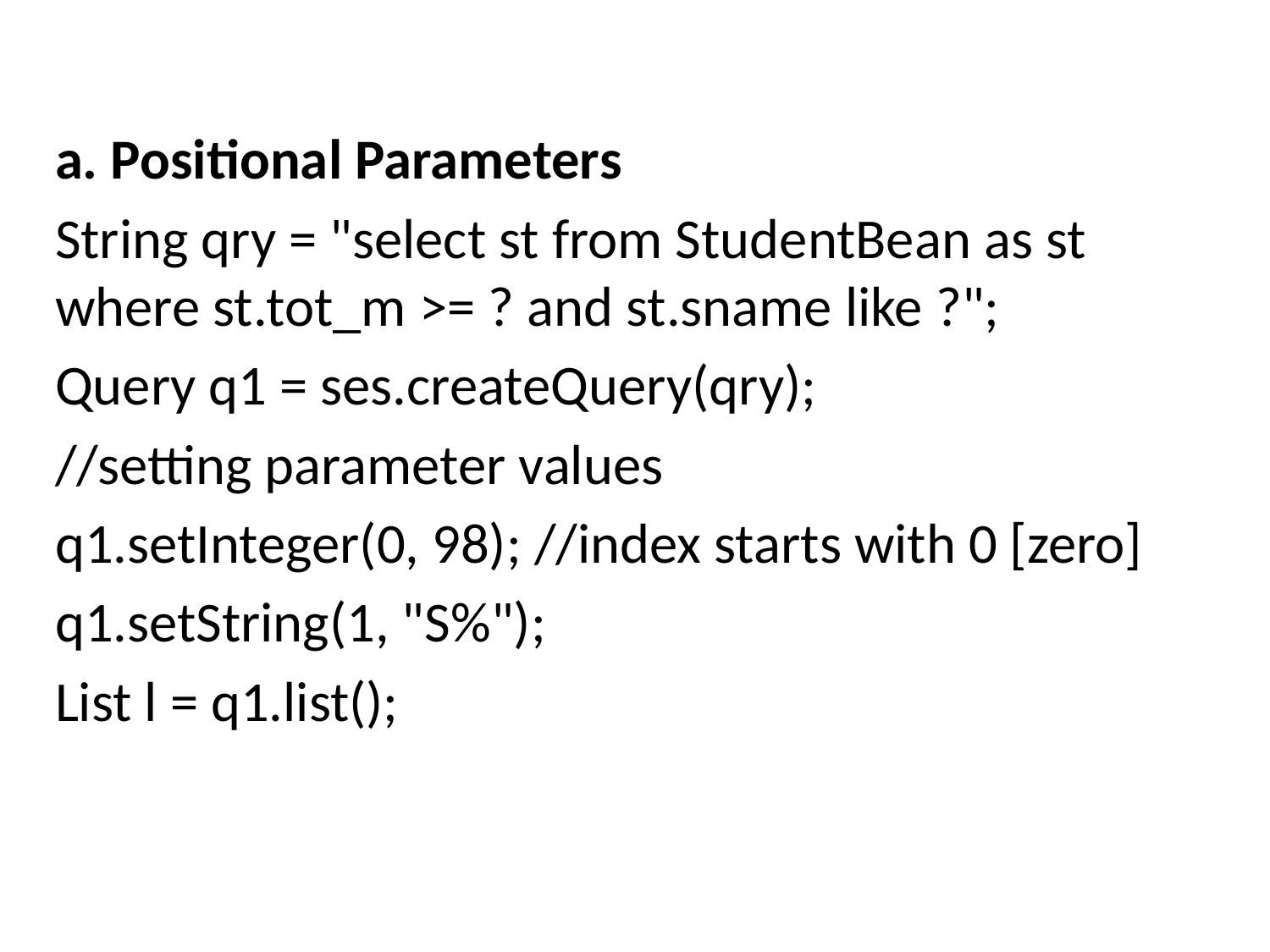

a. Positional Parameters
String qry = "select st from StudentBean as st where st.tot_m >= ? and st.sname like ?";
Query q1 = ses.createQuery(qry);
//setting parameter values
q1.setInteger(0, 98); //index starts with 0 [zero]
q1.setString(1, "S%");
List l = q1.list();